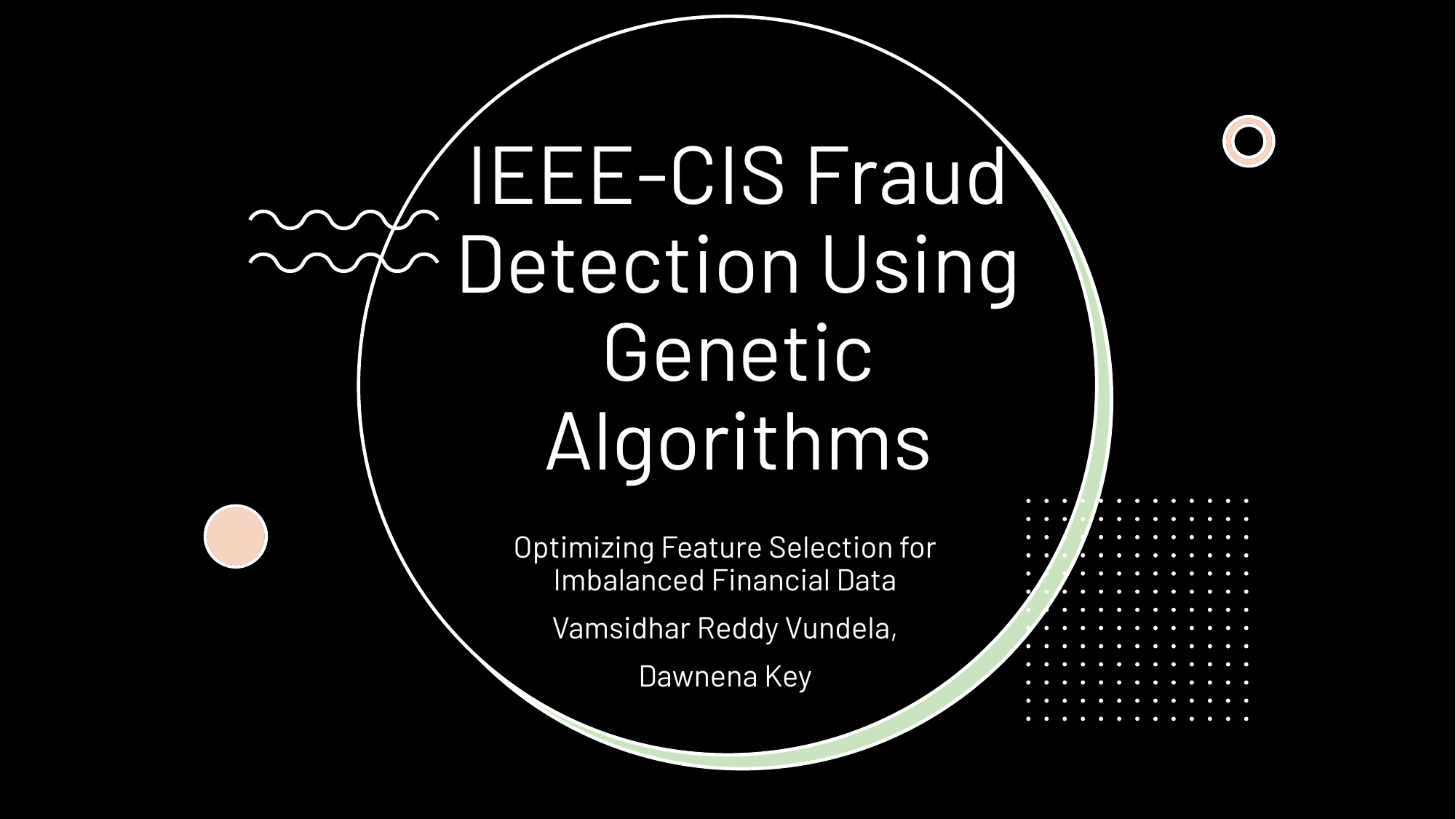

# IEEE-CIS Fraud Detection Using Genetic Algorithms

Optimizing Feature Selection for Imbalanced Financial Data
Vamsidhar Reddy Vundela,
Dawnena Key